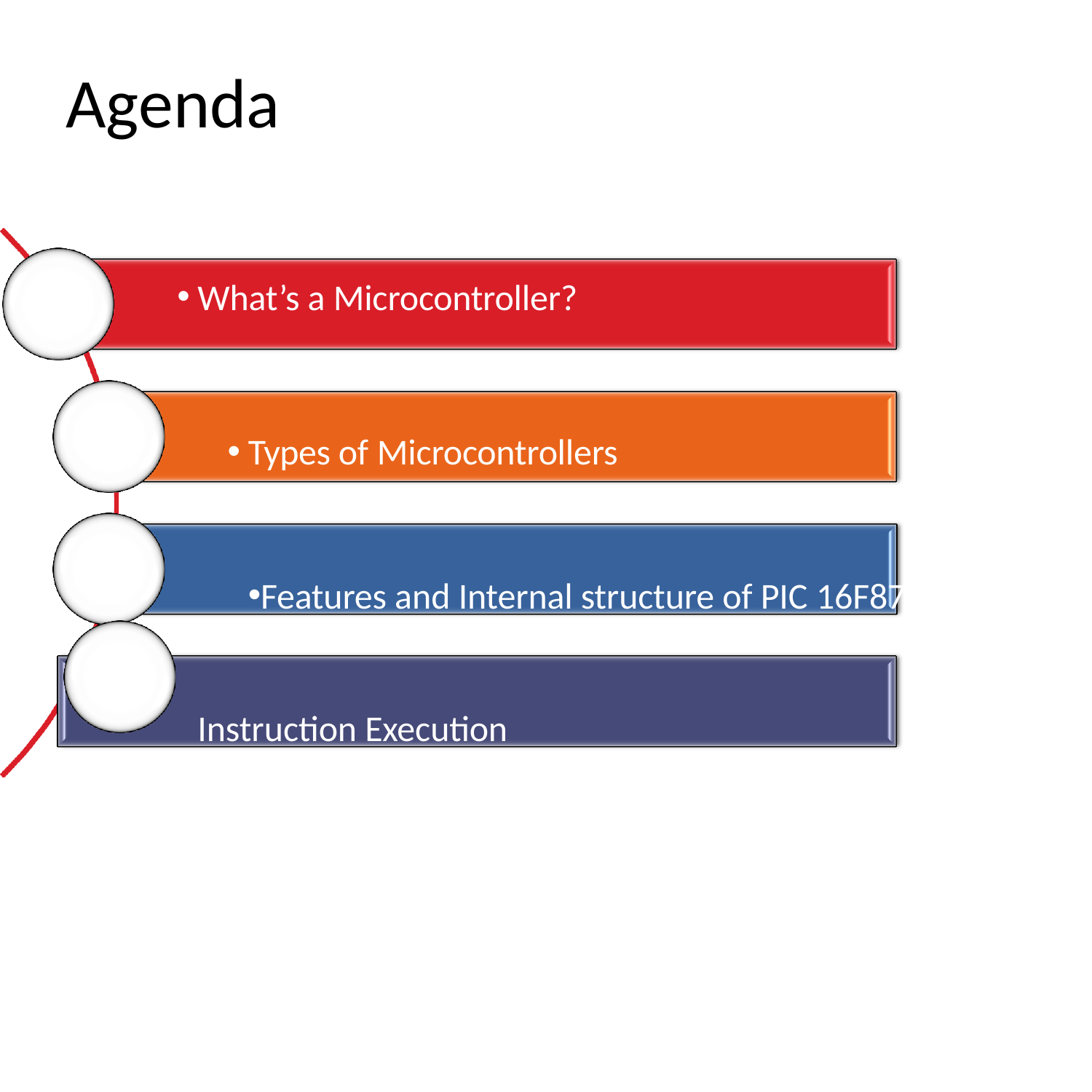

# Agenda

What’s a Microcontroller?

Types of Microcontrollers
Features and Internal structure of PIC 16F877A  Instruction Execution

1